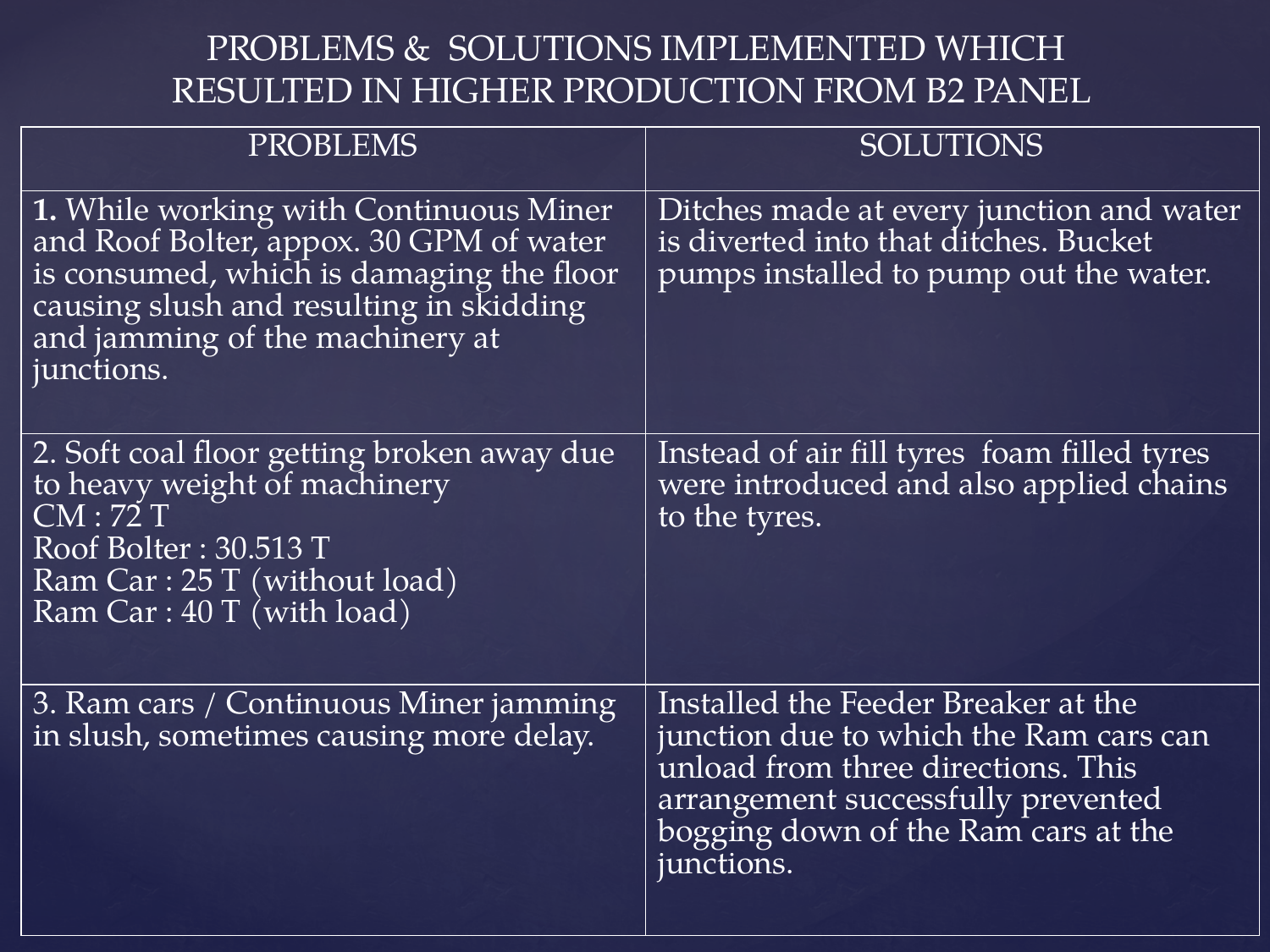

# PROBLEMS &  SOLUTIONS IMPLEMENTED WHICH RESULTED IN HIGHER PRODUCTION FROM B2 PANEL
| PROBLEMS | SOLUTIONS |
| --- | --- |
| 1. While working with Continuous Miner and Roof Bolter, appox. 30 GPM of water is consumed, which is damaging the floor causing slush and resulting in skidding and jamming of the machinery at junctions. | Ditches made at every junction and water is diverted into that ditches. Bucket pumps installed to pump out the water. |
| 2. Soft coal floor getting broken away due to heavy weight of machinery CM : 72 T Roof Bolter : 30.513 T Ram Car : 25 T (without load) Ram Car : 40 T (with load) | Instead of air fill tyres foam filled tyres were introduced and also applied chains to the tyres. |
| 3. Ram cars / Continuous Miner jamming in slush, sometimes causing more delay. | Installed the Feeder Breaker at the junction due to which the Ram cars can unload from three directions. This arrangement successfully prevented bogging down of the Ram cars at the junctions. |